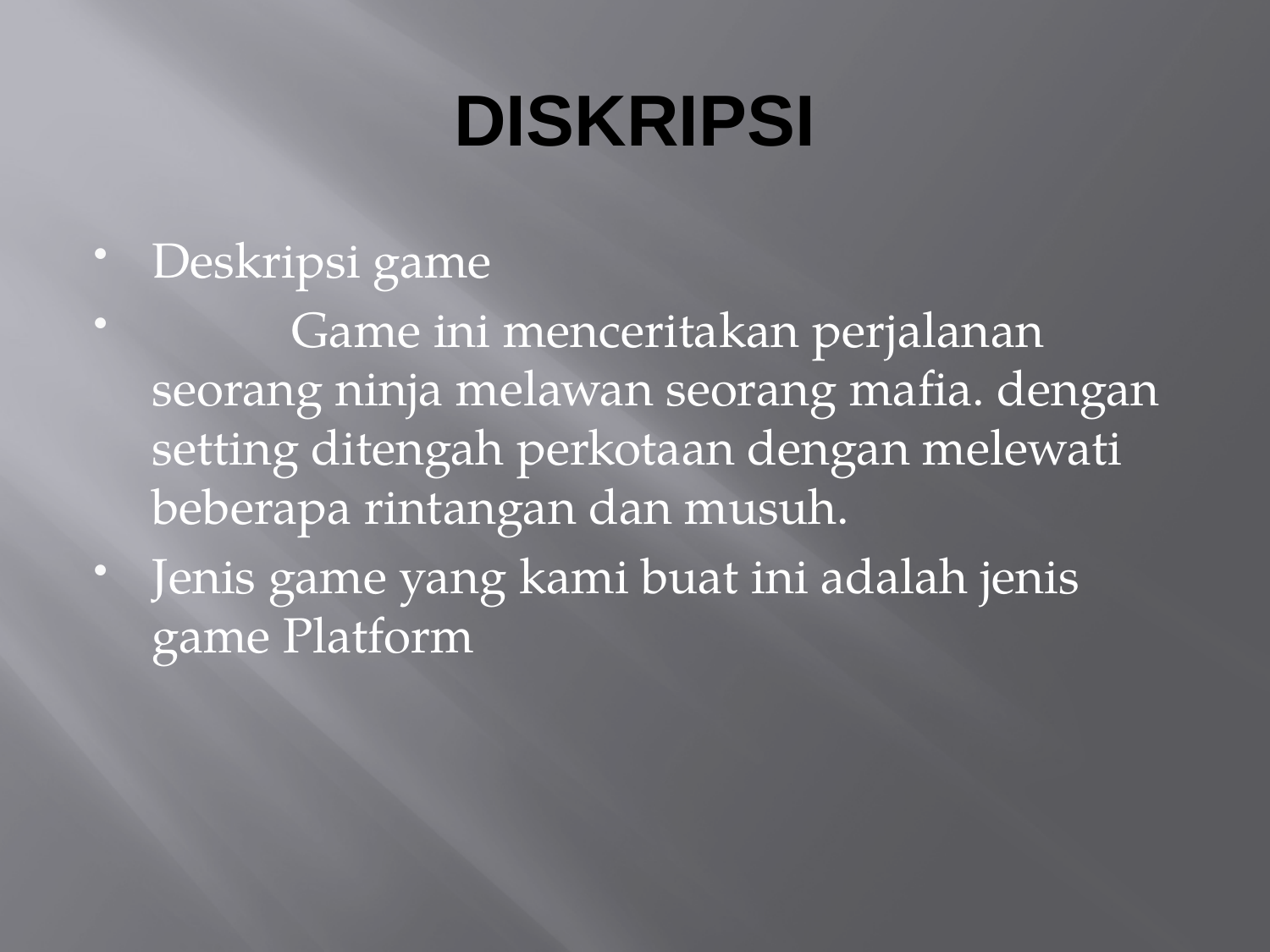

# DISKRIPSI
Deskripsi game
	 Game ini menceritakan perjalanan seorang ninja melawan seorang mafia. dengan setting ditengah perkotaan dengan melewati beberapa rintangan dan musuh.
Jenis game yang kami buat ini adalah jenis game Platform